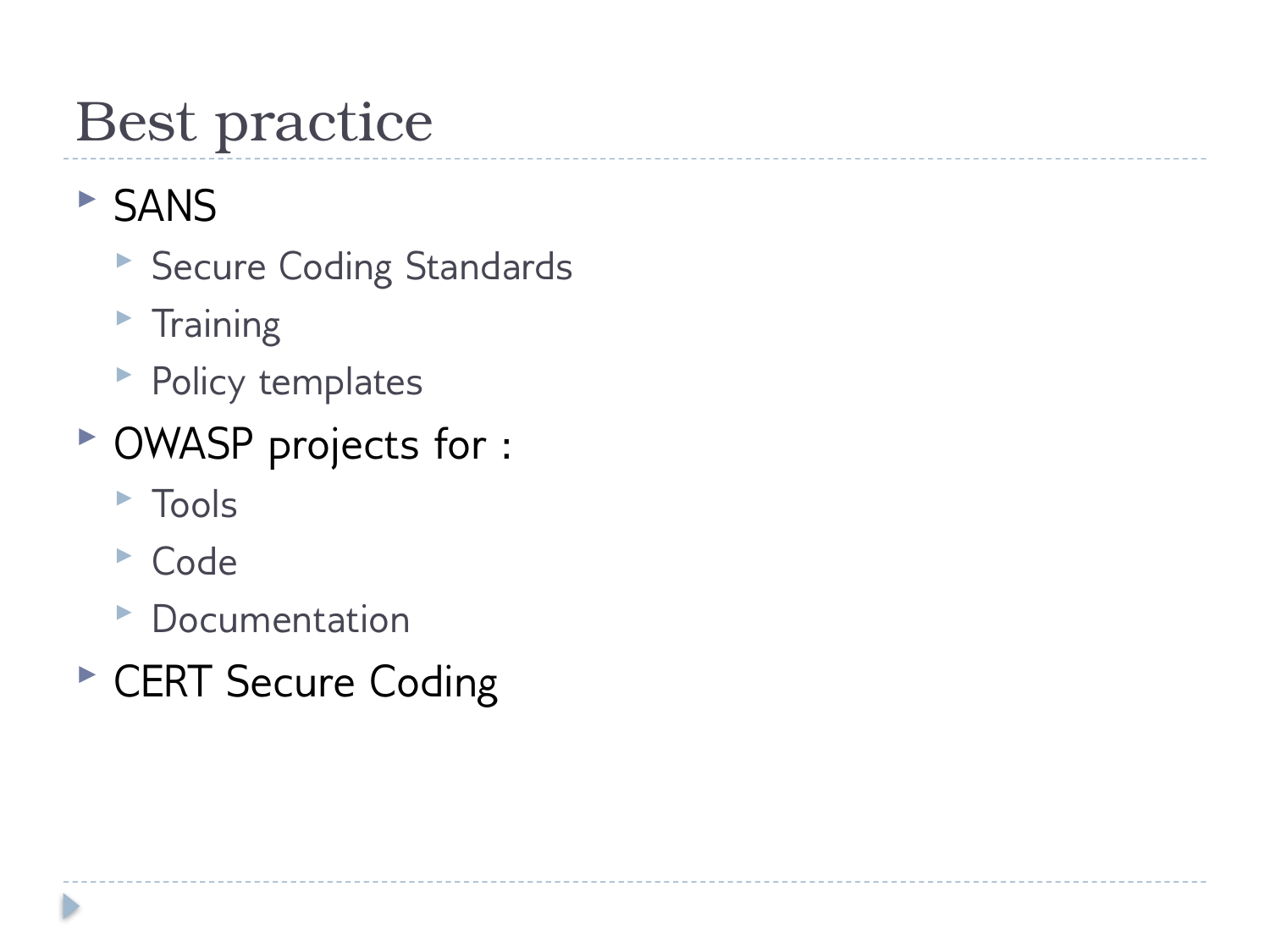

# Best practice
SANS
Secure Coding Standards
Training
Policy templates
OWASP projects for :
Tools
Code
Documentation
CERT Secure Coding